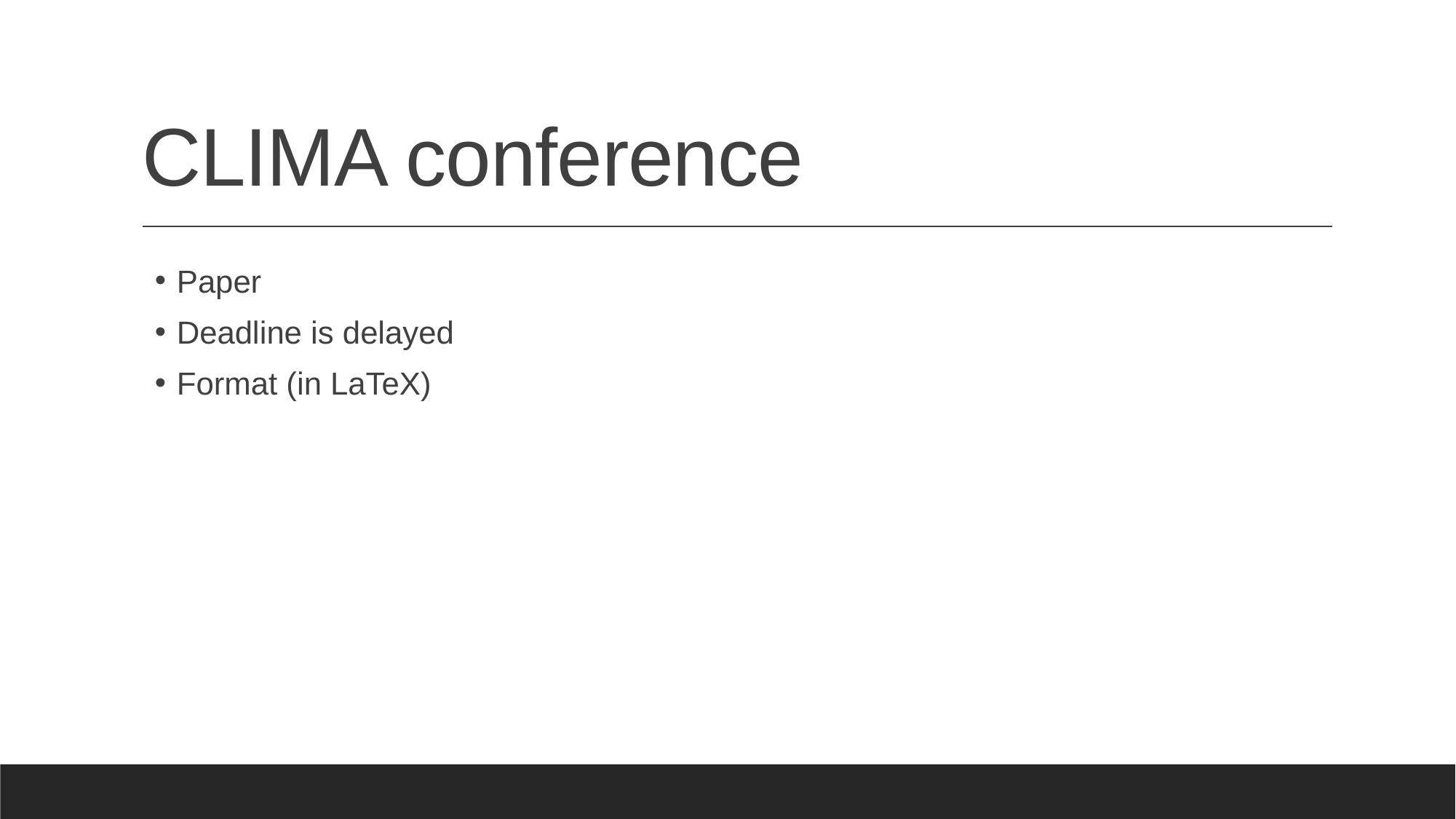

# CLIMA conference
Paper
Deadline is delayed
Format (in LaTeX)